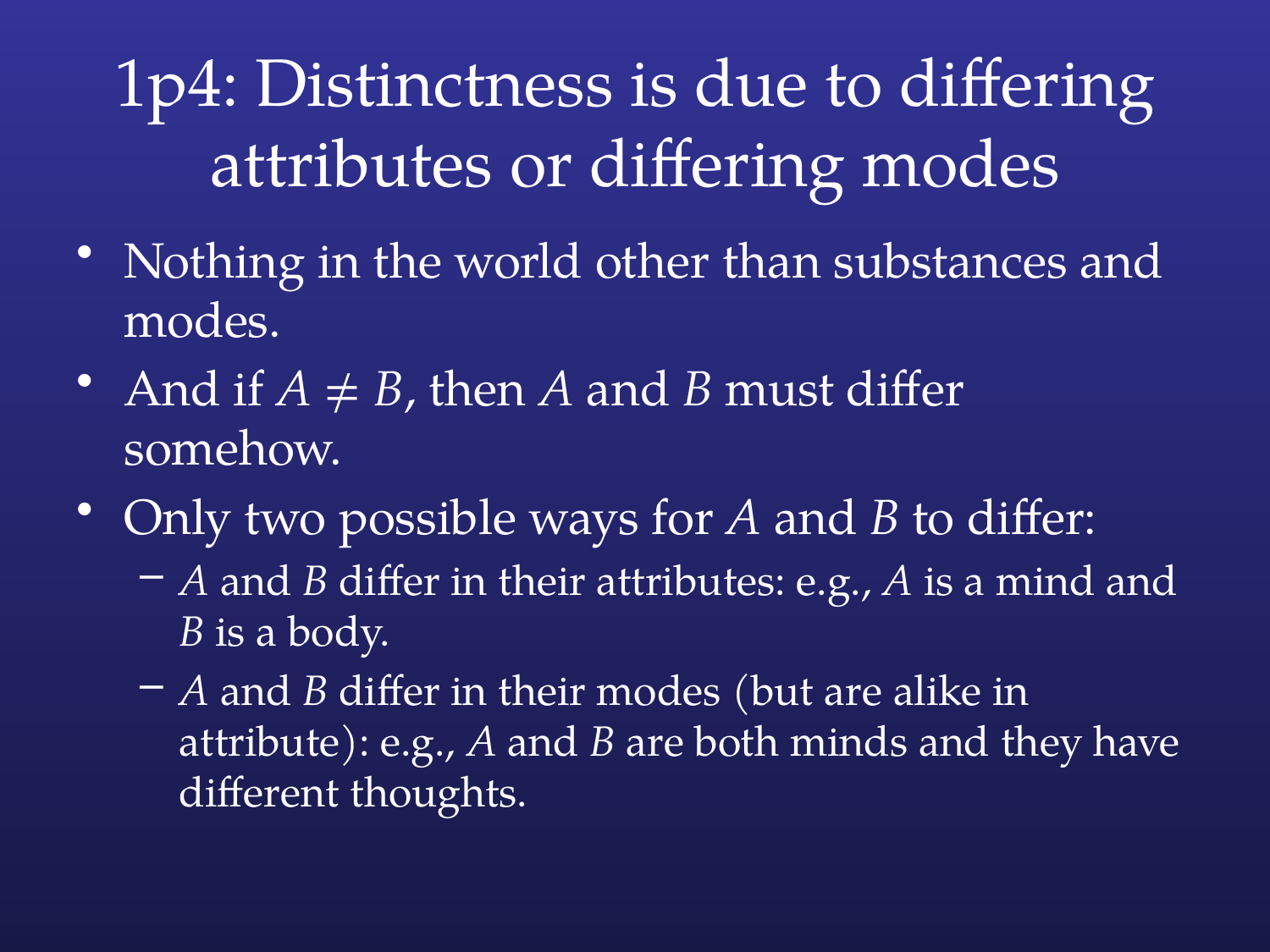

# 1p4: Distinctness is due to differing attributes or differing modes
Nothing in the world other than substances and modes.
And if A ≠ B, then A and B must differ somehow.
Only two possible ways for A and B to differ:
A and B differ in their attributes: e.g., A is a mind and B is a body.
A and B differ in their modes (but are alike in attribute): e.g., A and B are both minds and they have different thoughts.